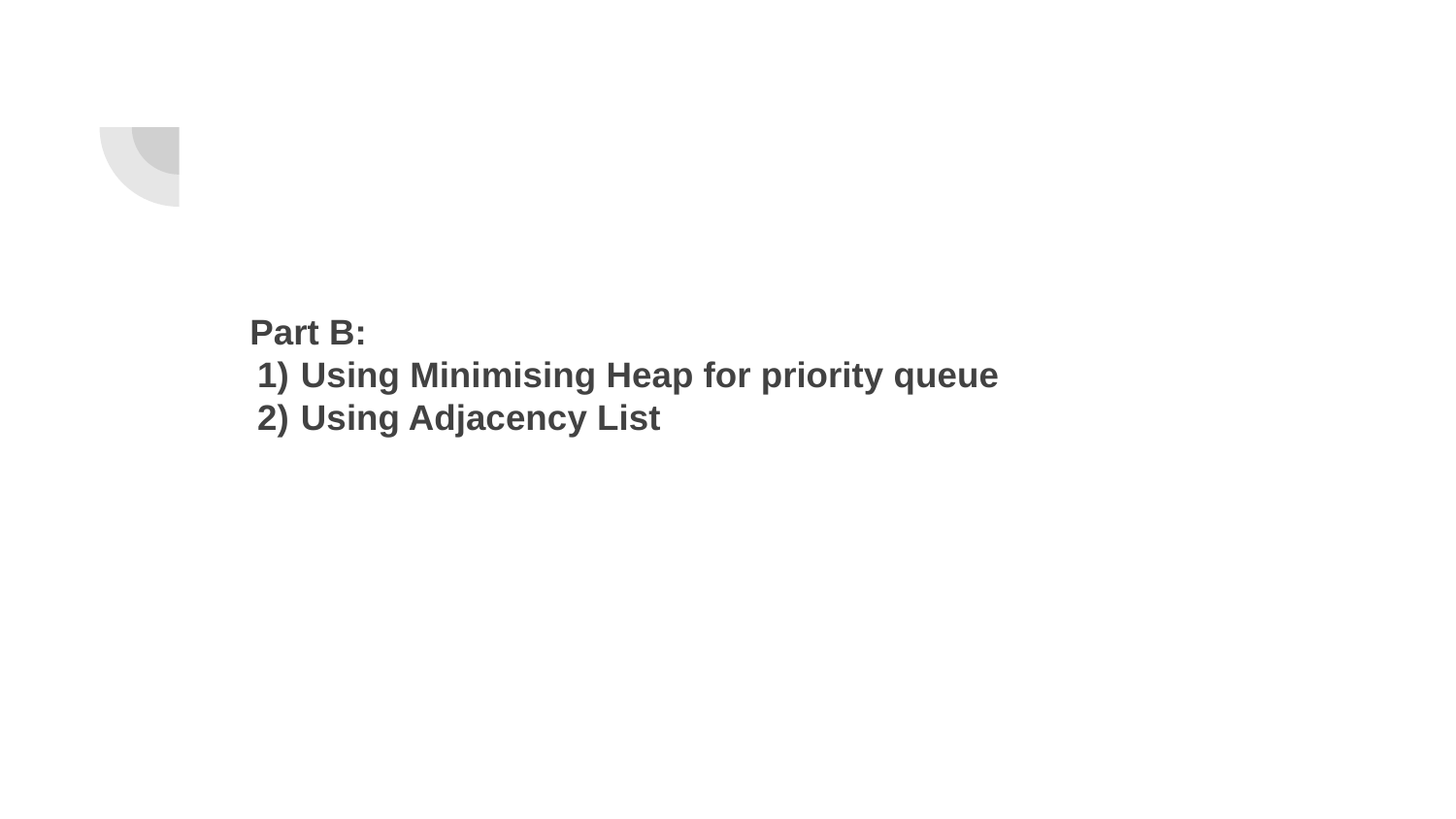

# Part B:
Using Minimising Heap for priority queue
Using Adjacency List